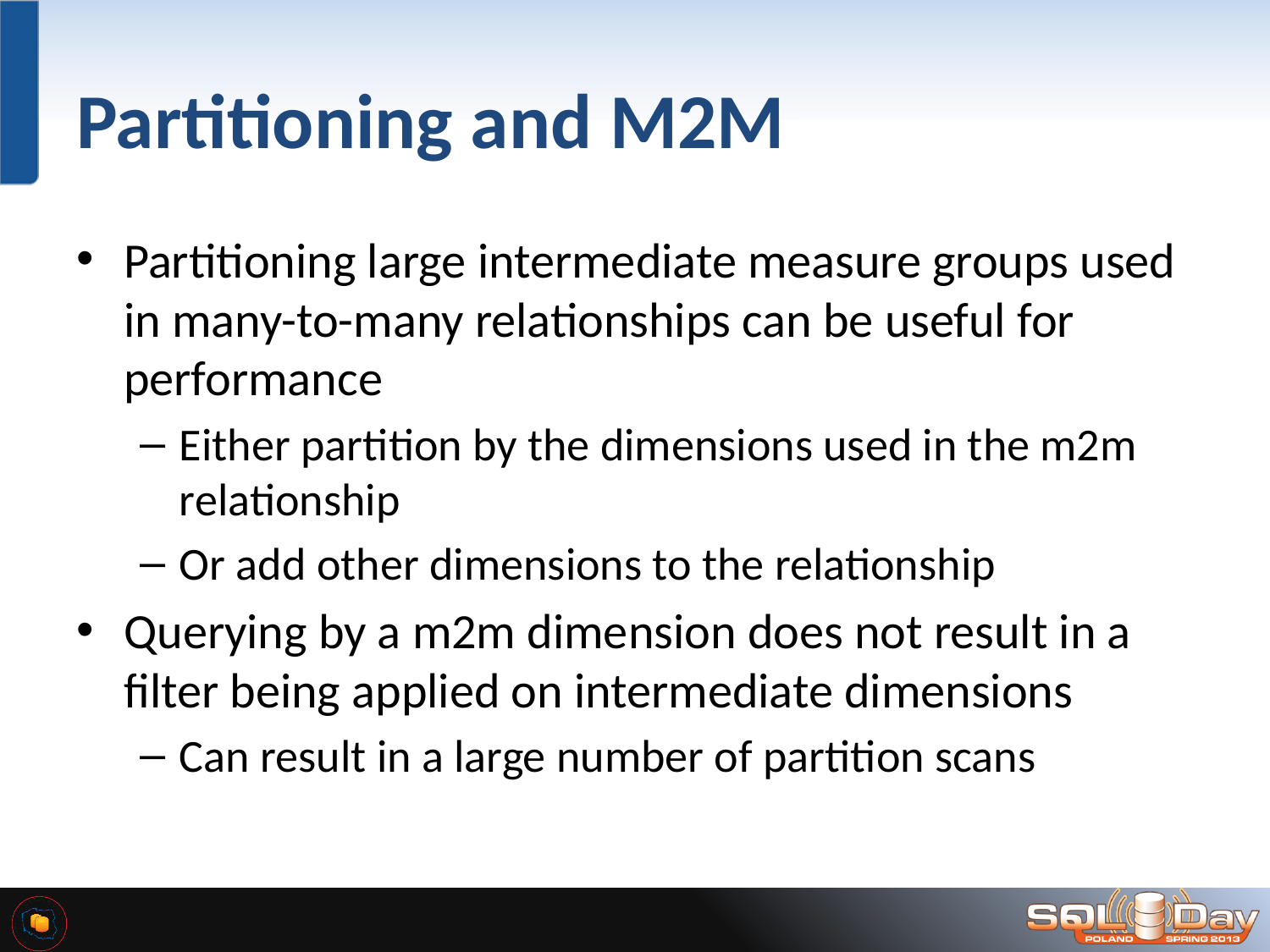

# Partitioning and M2M
Partitioning large intermediate measure groups used in many-to-many relationships can be useful for performance
Either partition by the dimensions used in the m2m relationship
Or add other dimensions to the relationship
Querying by a m2m dimension does not result in a filter being applied on intermediate dimensions
Can result in a large number of partition scans